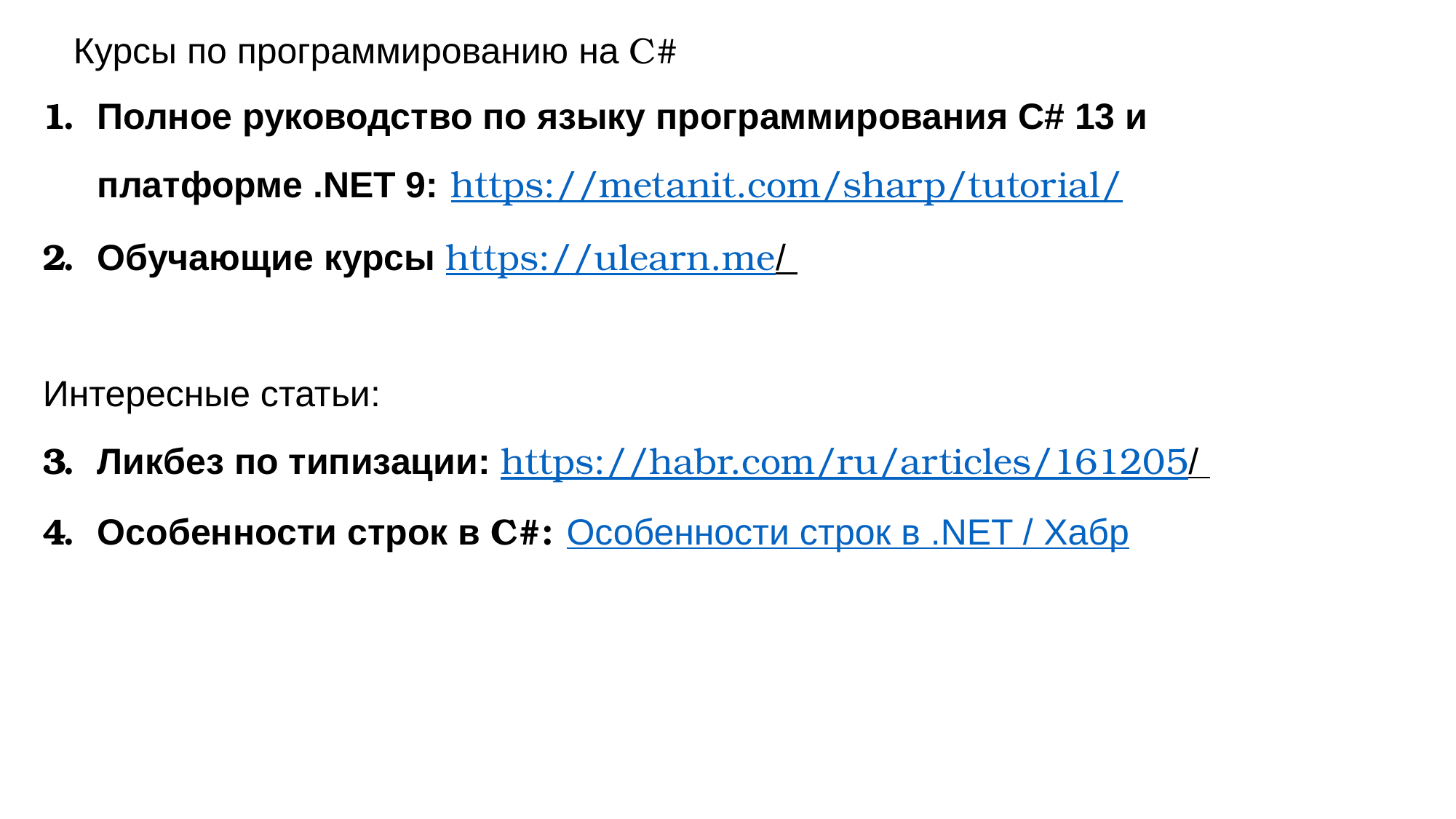

Курсы по программированию на C#
Полное руководство по языку программирования С# 13 и платформе .NET 9: https://metanit.com/sharp/tutorial/
Обучающие курсы https://ulearn.me/

Интересные статьи:
Ликбез по типизации: https://habr.com/ru/articles/161205/
Особенности строк в C#: Особенности строк в .NET / Хабр